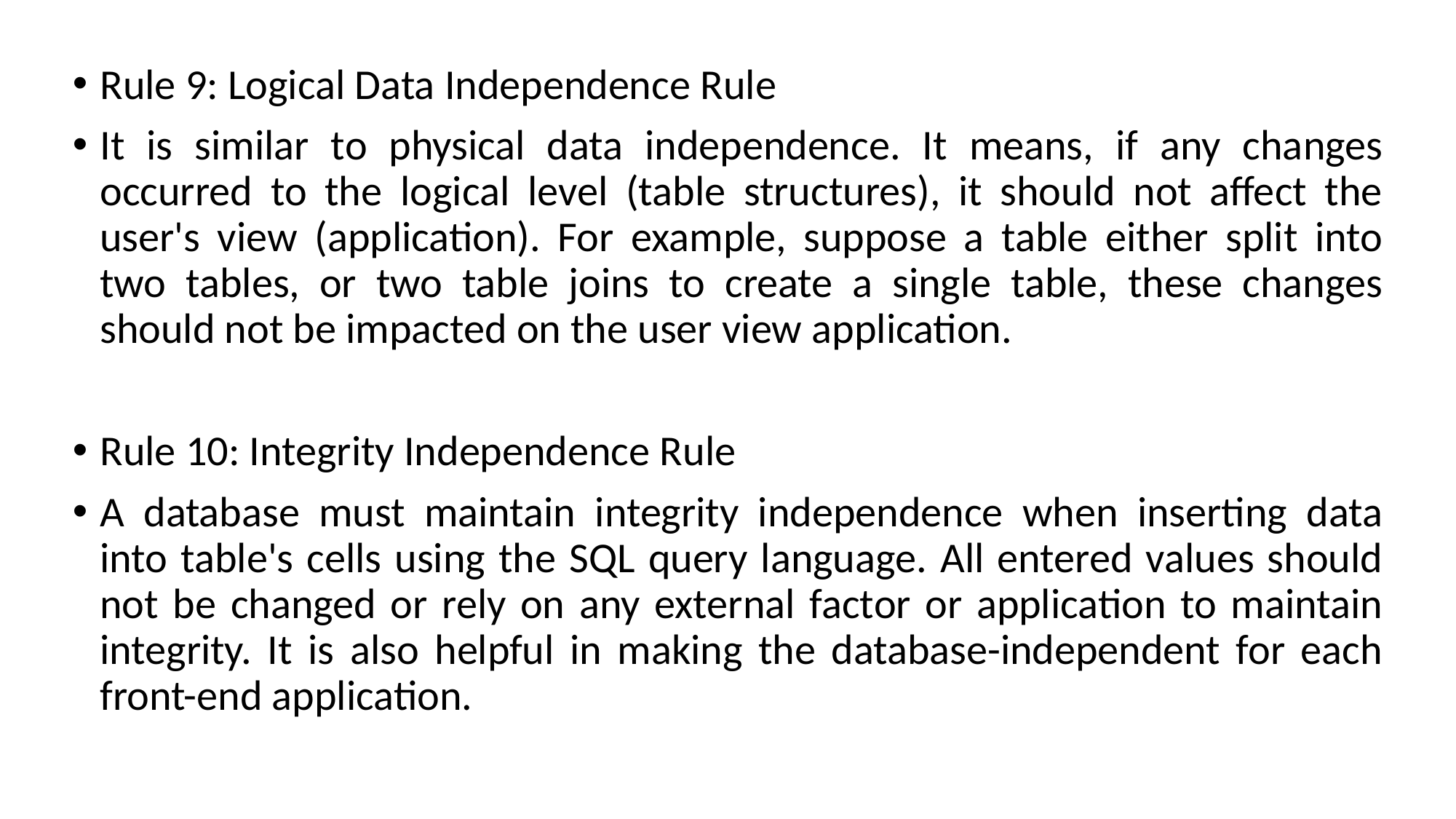

Rule 9: Logical Data Independence Rule
It is similar to physical data independence. It means, if any changes occurred to the logical level (table structures), it should not affect the user's view (application). For example, suppose a table either split into two tables, or two table joins to create a single table, these changes should not be impacted on the user view application.

Rule 10: Integrity Independence Rule
A database must maintain integrity independence when inserting data into table's cells using the SQL query language. All entered values should not be changed or rely on any external factor or application to maintain integrity. It is also helpful in making the database-independent for each front-end application.